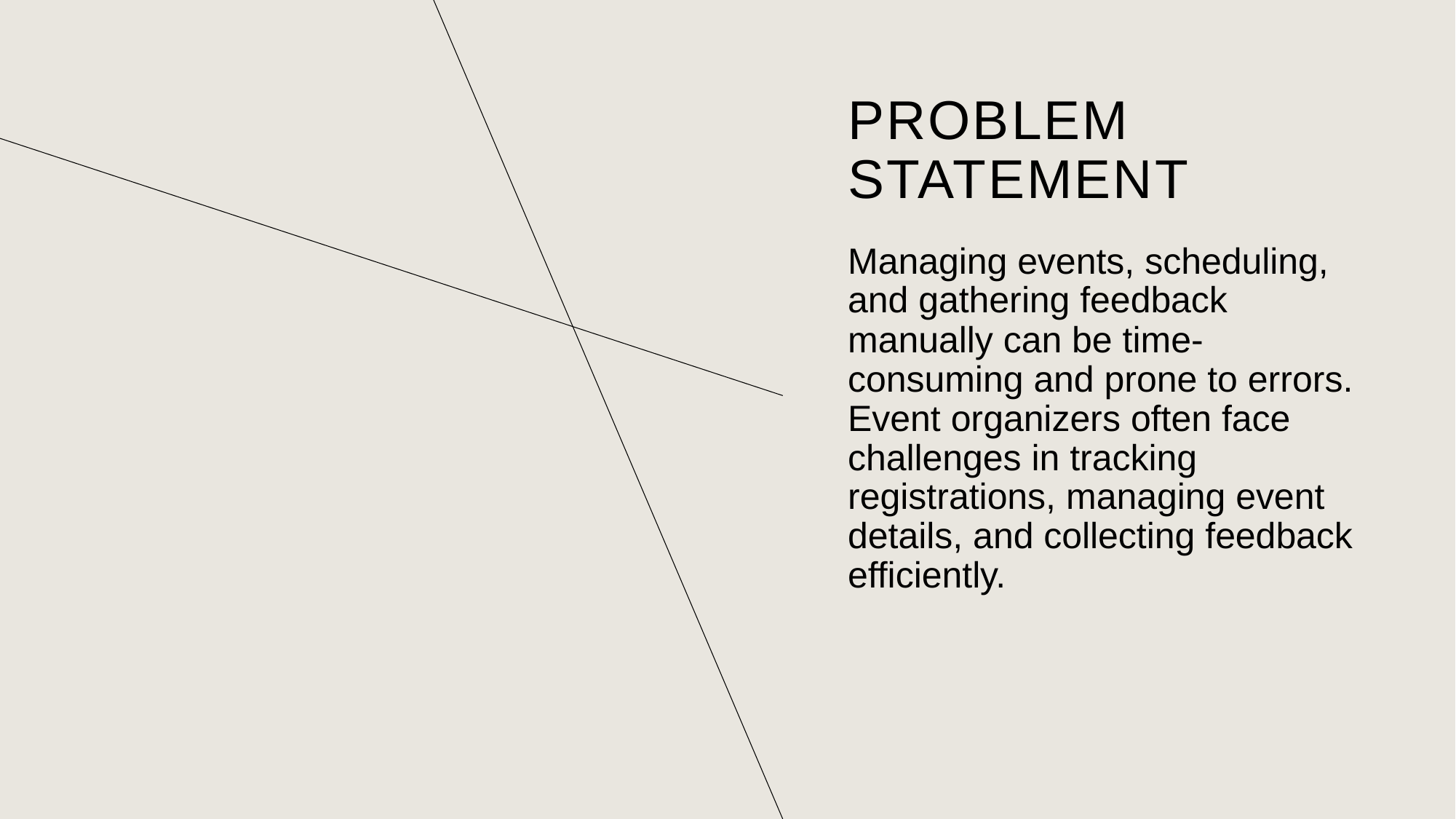

# Problem Statement
Managing events, scheduling, and gathering feedback manually can be time-consuming and prone to errors. Event organizers often face challenges in tracking registrations, managing event details, and collecting feedback efficiently.